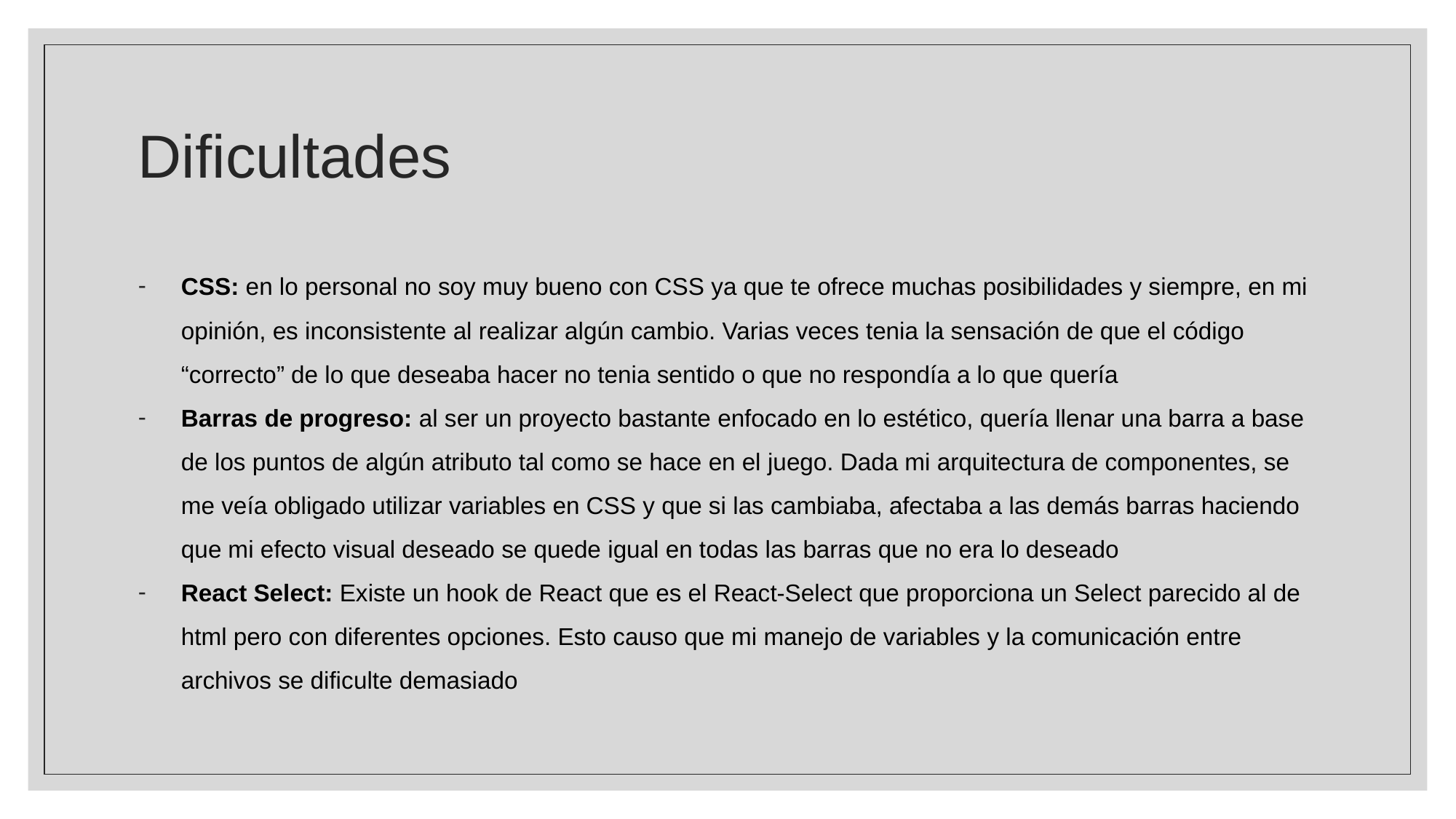

# Dificultades
CSS: en lo personal no soy muy bueno con CSS ya que te ofrece muchas posibilidades y siempre, en mi opinión, es inconsistente al realizar algún cambio. Varias veces tenia la sensación de que el código “correcto” de lo que deseaba hacer no tenia sentido o que no respondía a lo que quería
Barras de progreso: al ser un proyecto bastante enfocado en lo estético, quería llenar una barra a base de los puntos de algún atributo tal como se hace en el juego. Dada mi arquitectura de componentes, se me veía obligado utilizar variables en CSS y que si las cambiaba, afectaba a las demás barras haciendo que mi efecto visual deseado se quede igual en todas las barras que no era lo deseado
React Select: Existe un hook de React que es el React-Select que proporciona un Select parecido al de html pero con diferentes opciones. Esto causo que mi manejo de variables y la comunicación entre archivos se dificulte demasiado